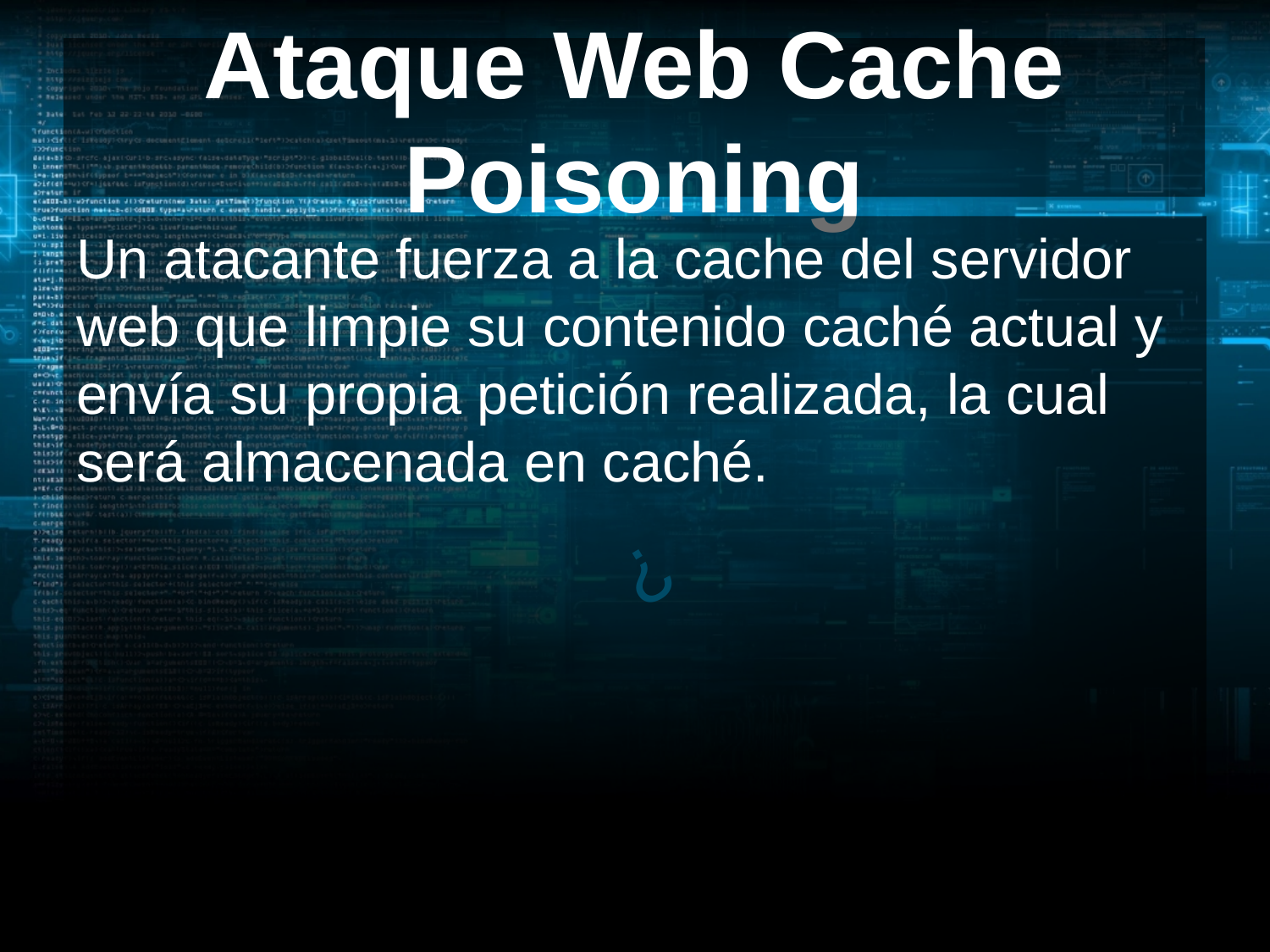

# Ataque Web Cache Poisoning
Un atacante fuerza a la cache del servidor web que limpie su contenido caché actual y envía su propia petición realizada, la cual será almacenada en caché.
¿